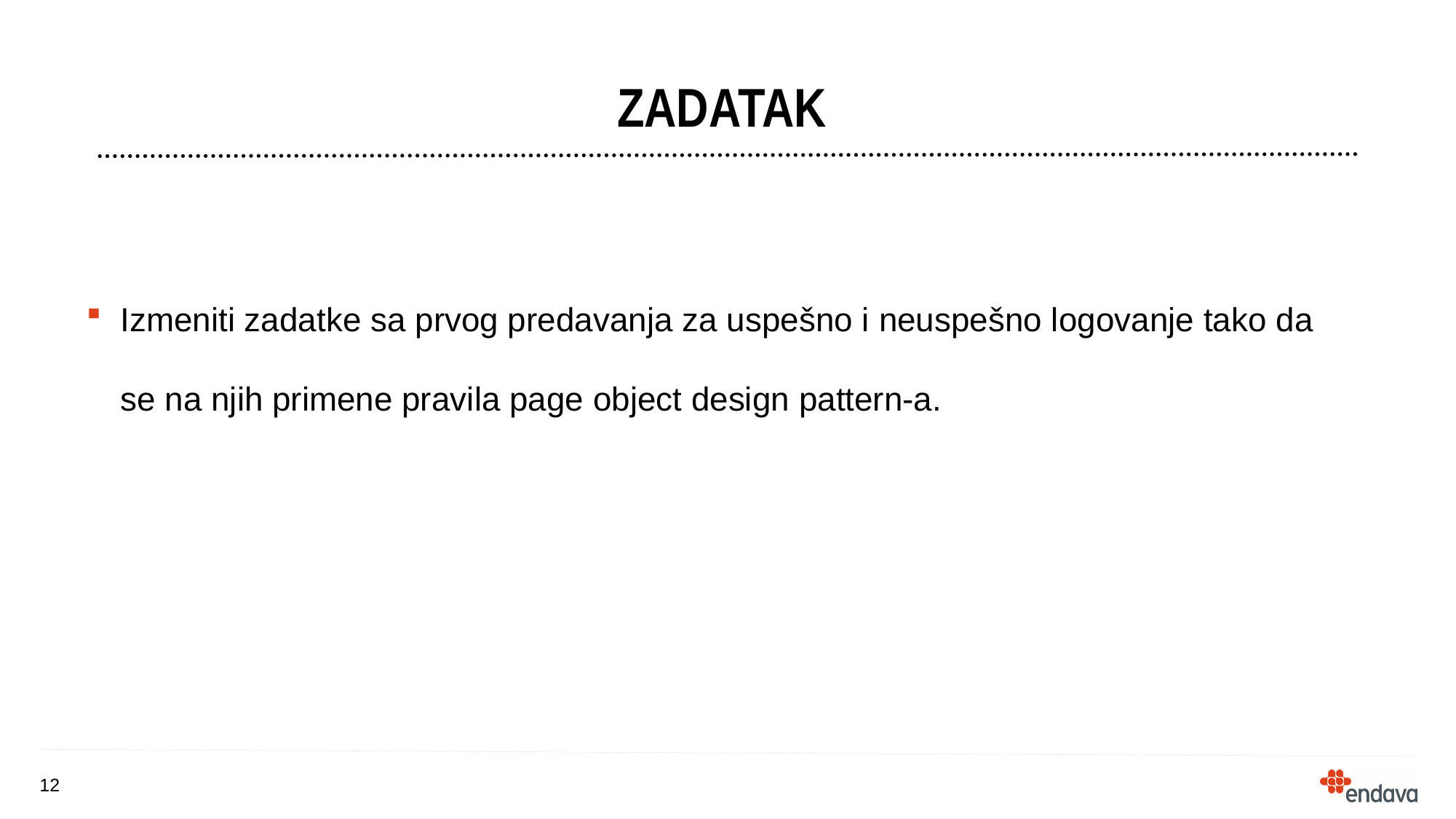

# Zadatak
Izmeniti zadatke sa prvog predavanja za uspešno i neuspešno logovanje tako da se na njih primene pravila page object design pattern-a.